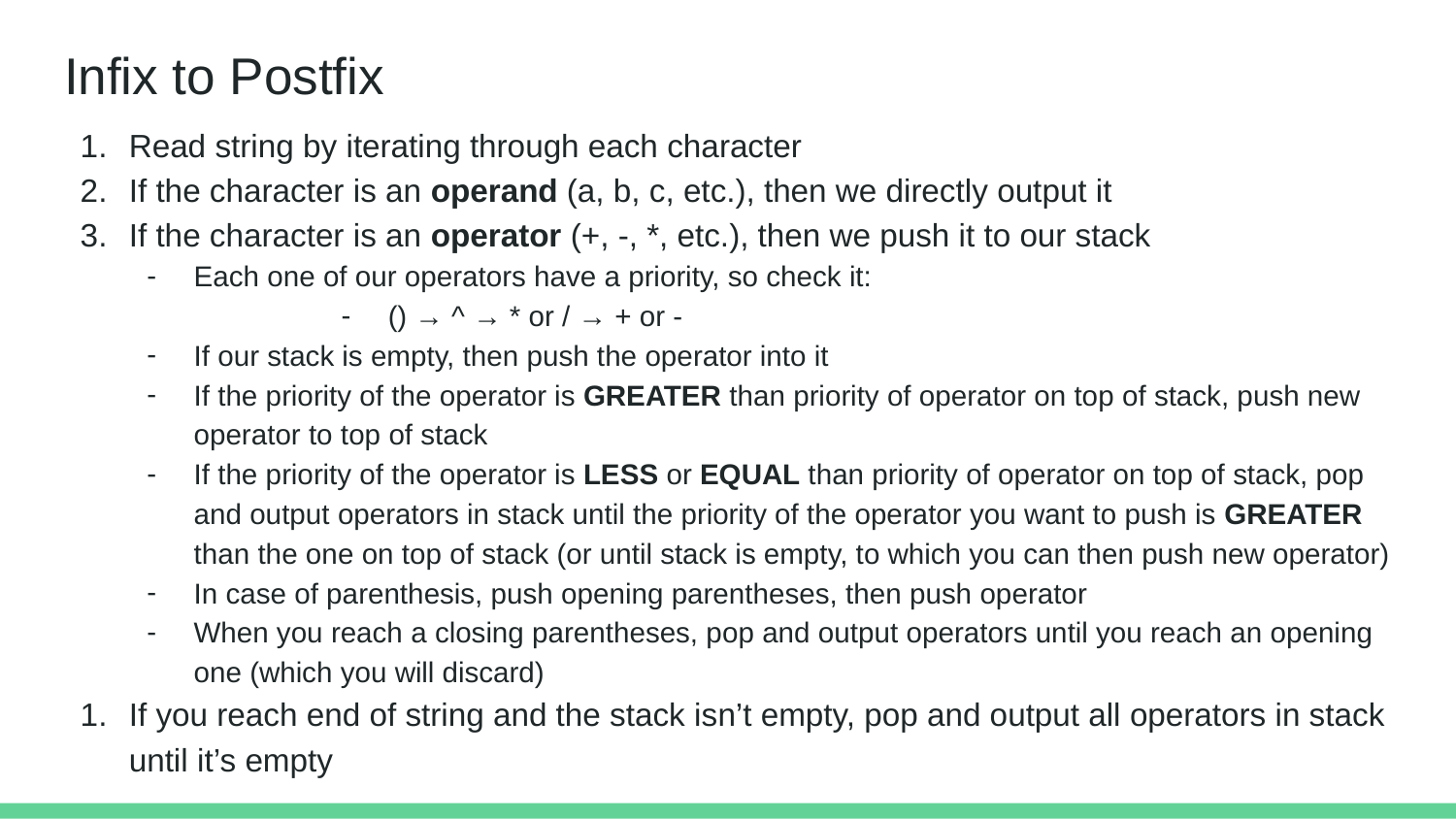

# Infix to Postfix
Read string by iterating through each character
If the character is an operand (a, b, c, etc.), then we directly output it
If the character is an operator (+, -, *, etc.), then we push it to our stack
Each one of our operators have a priority, so check it:
() → ^ → * or / → + or -
If our stack is empty, then push the operator into it
If the priority of the operator is GREATER than priority of operator on top of stack, push new operator to top of stack
If the priority of the operator is LESS or EQUAL than priority of operator on top of stack, pop and output operators in stack until the priority of the operator you want to push is GREATER than the one on top of stack (or until stack is empty, to which you can then push new operator)
In case of parenthesis, push opening parentheses, then push operator
When you reach a closing parentheses, pop and output operators until you reach an opening one (which you will discard)
If you reach end of string and the stack isn’t empty, pop and output all operators in stack until it’s empty